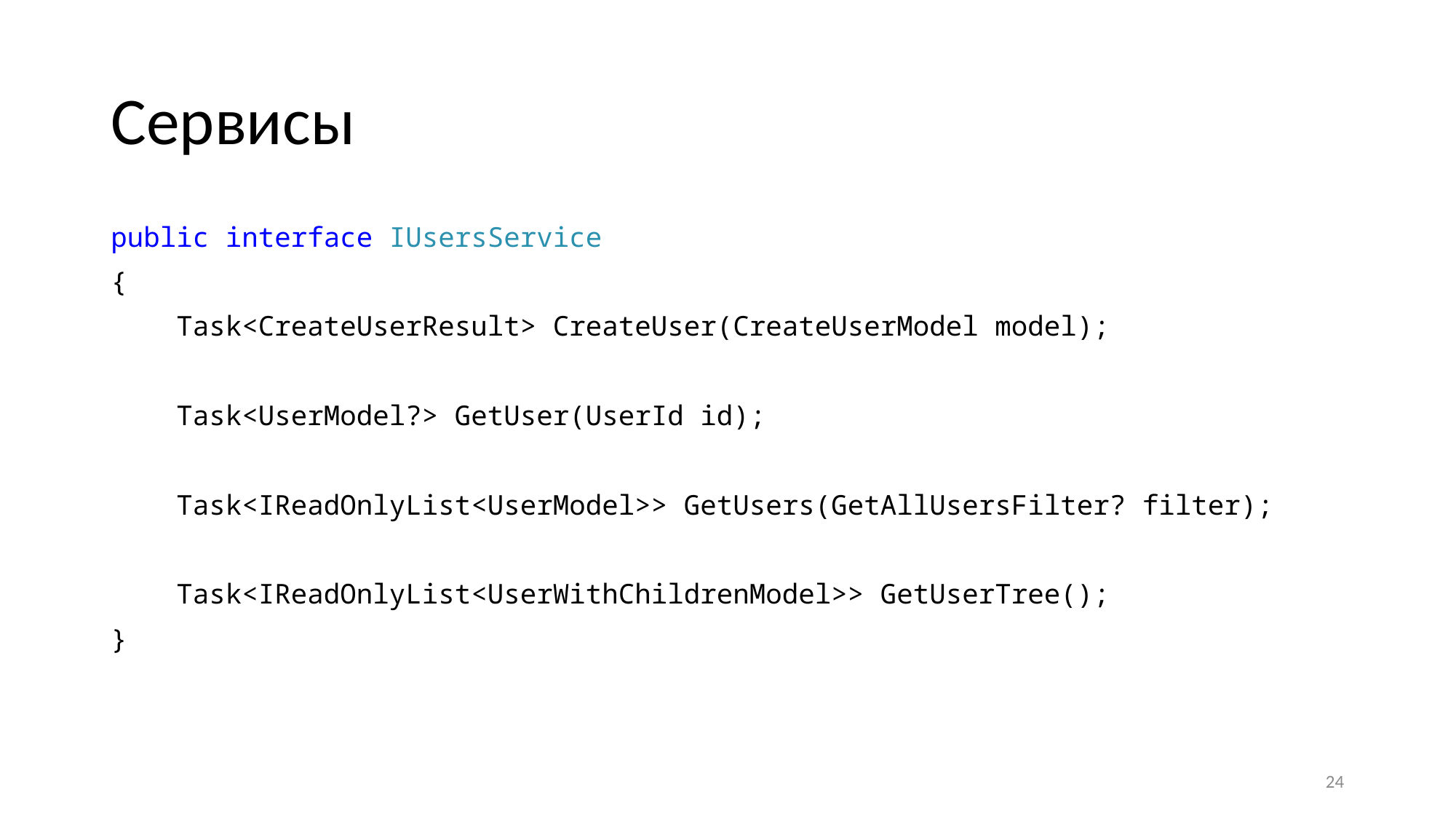

# Сервисы
public interface IUsersService
{
    Task<CreateUserResult> CreateUser(CreateUserModel model);

    Task<UserModel?> GetUser(UserId id);

    Task<IReadOnlyList<UserModel>> GetUsers(GetAllUsersFilter? filter);

    Task<IReadOnlyList<UserWithChildrenModel>> GetUserTree();
}
24